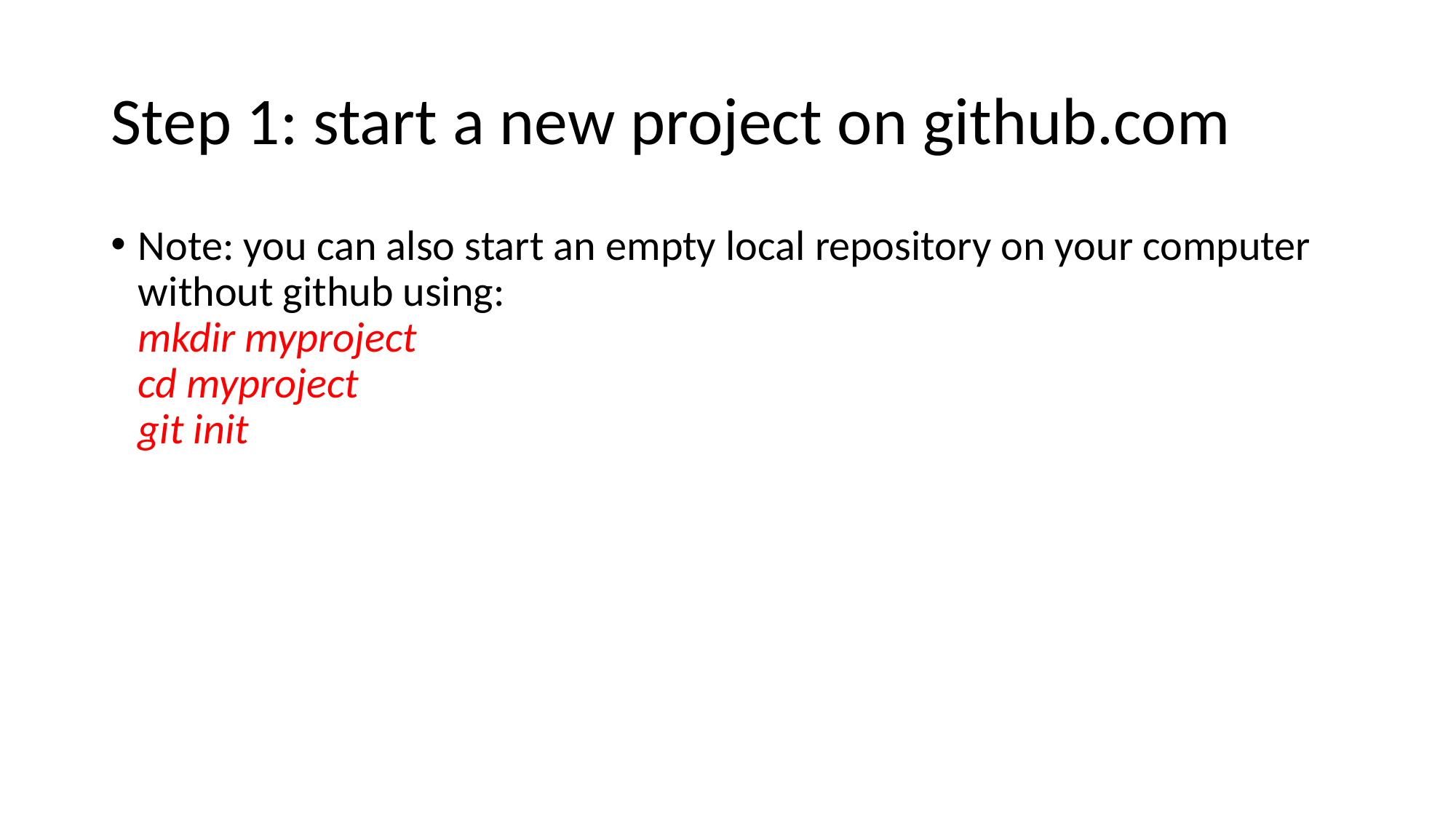

# Step 1: start a new project on github.com
Note: you can also start an empty local repository on your computer without github using:
mkdir myproject
cd myproject
git init